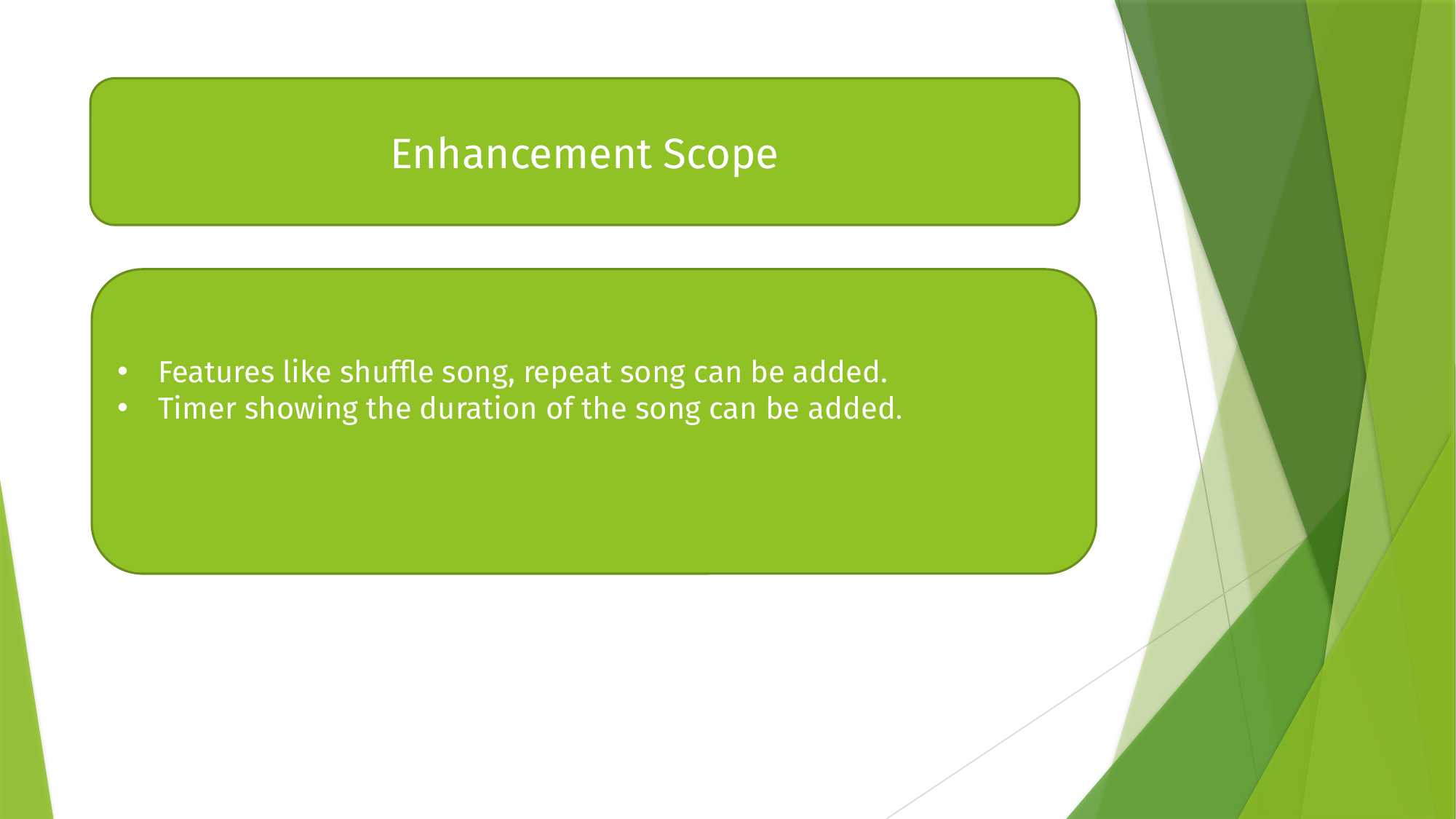

#
Enhancement Scope

Features like shuffle song, repeat song can be added.
Timer showing the duration of the song can be added.